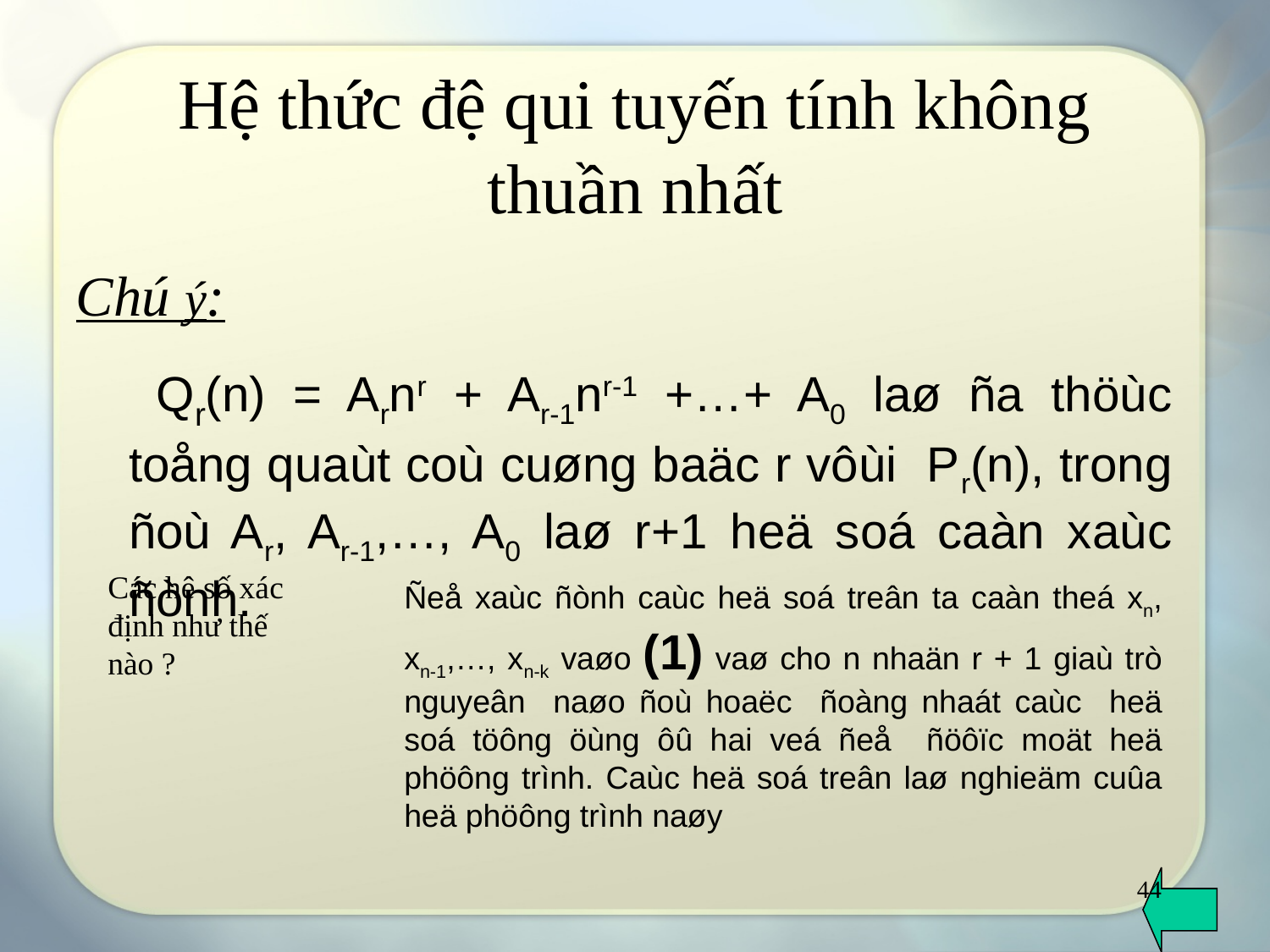

# Hệ thức đệ qui tuyến tính không thuần nhất
Chú ý:
 Qr(n) = Arnr + Ar-1nr-1 +…+ A0 laø ña thöùc toång quaùt coù cuøng baäc r vôùi  Pr(n), trong ñoù Ar, Ar-1,…, A0 laø r+1 heä soá caàn xaùc ñònh.

Các hệ số xác định như thế nào ?

Ñeå xaùc ñònh caùc heä soá treân ta caàn theá xn, xn-1,…, xn-k vaøo (1) vaø cho n nhaän r + 1 giaù trò nguyeân  naøo ñoù hoaëc  ñoàng nhaát caùc  heä soá töông öùng ôû hai veá ñeå  ñöôïc moät heä phöông trình. Caùc heä soá treân laø nghieäm cuûa heä phöông trình naøy
44